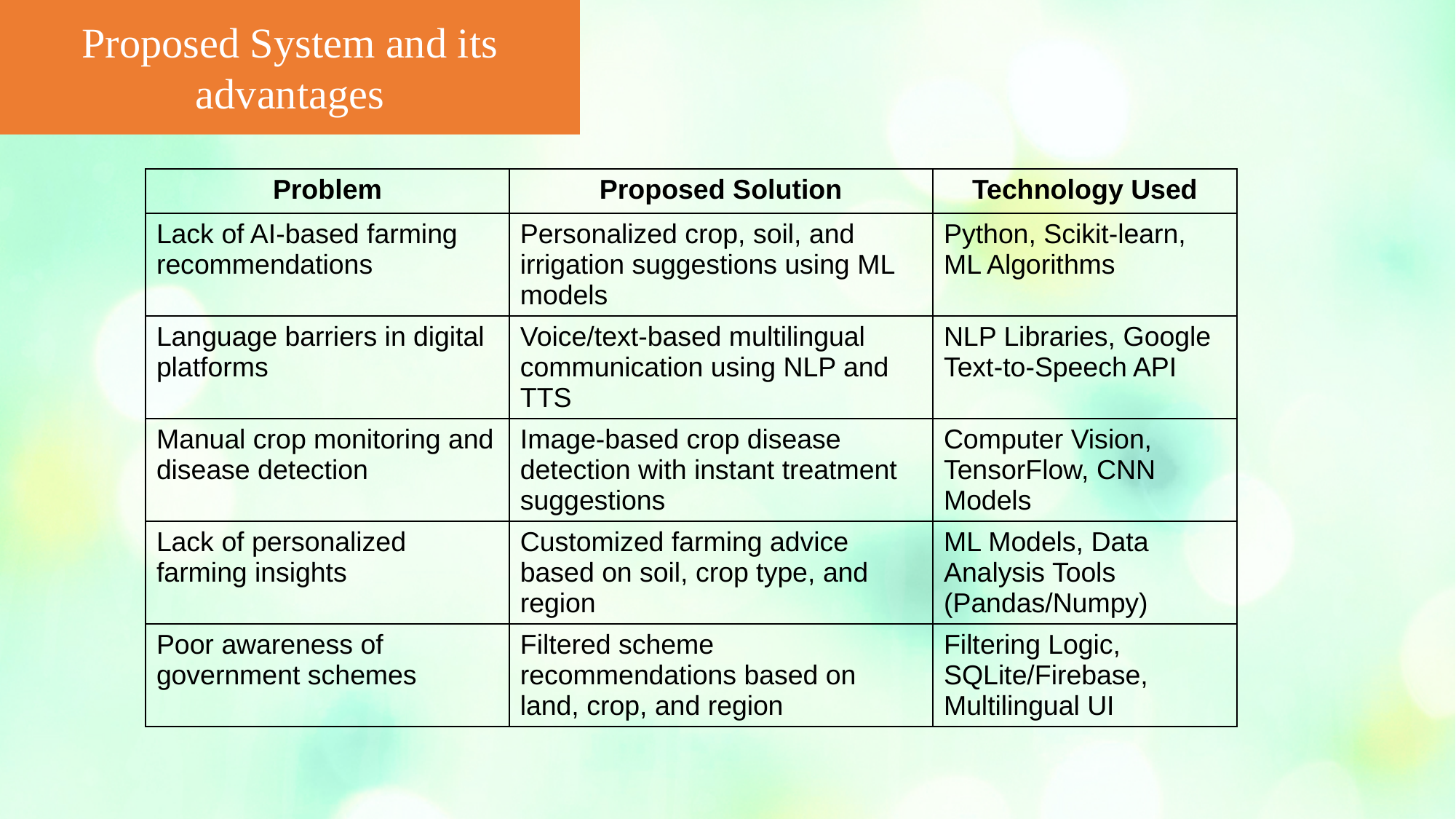

Proposed System and its advantages
| Problem | Proposed Solution | Technology Used |
| --- | --- | --- |
| Lack of AI-based farming recommendations | Personalized crop, soil, and irrigation suggestions using ML models | Python, Scikit-learn, ML Algorithms |
| Language barriers in digital platforms | Voice/text-based multilingual communication using NLP and TTS | NLP Libraries, Google Text-to-Speech API |
| Manual crop monitoring and disease detection | Image-based crop disease detection with instant treatment suggestions | Computer Vision, TensorFlow, CNN Models |
| Lack of personalized farming insights | Customized farming advice based on soil, crop type, and region | ML Models, Data Analysis Tools (Pandas/Numpy) |
| Poor awareness of government schemes | Filtered scheme recommendations based on land, crop, and region | Filtering Logic, SQLite/Firebase, Multilingual UI |